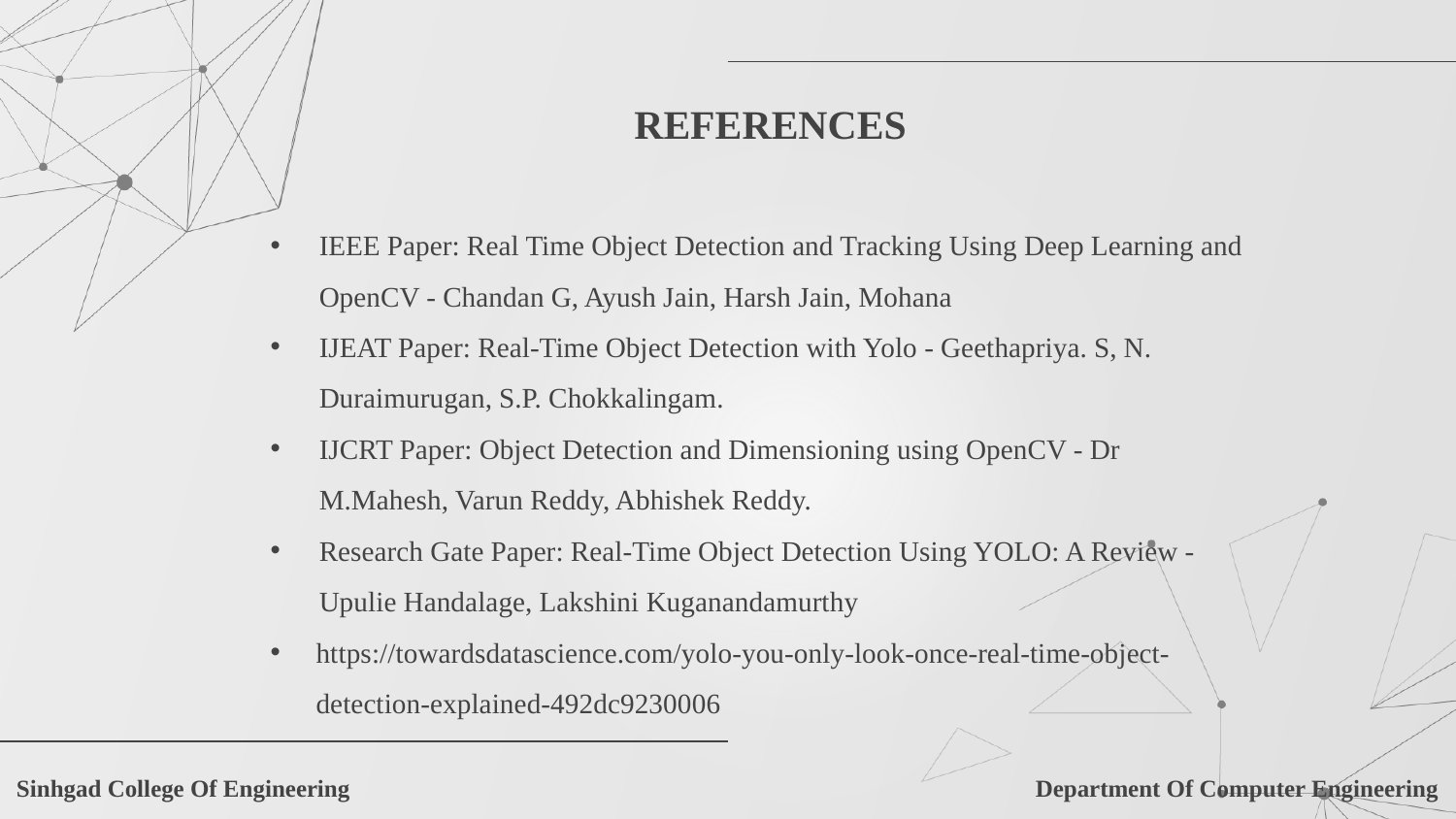

# REFERENCES
IEEE Paper: Real Time Object Detection and Tracking Using Deep Learning and OpenCV - Chandan G, Ayush Jain, Harsh Jain, Mohana
IJEAT Paper: Real-Time Object Detection with Yolo - Geethapriya. S, N. Duraimurugan, S.P. Chokkalingam.
IJCRT Paper: Object Detection and Dimensioning using OpenCV - Dr M.Mahesh, Varun Reddy, Abhishek Reddy.
Research Gate Paper: Real-Time Object Detection Using YOLO: A Review - Upulie Handalage, Lakshini Kuganandamurthy
https://towardsdatascience.com/yolo-you-only-look-once-real-time-object-detection-explained-492dc9230006

Sinhgad College Of Engineering 					Department Of Computer Engineering